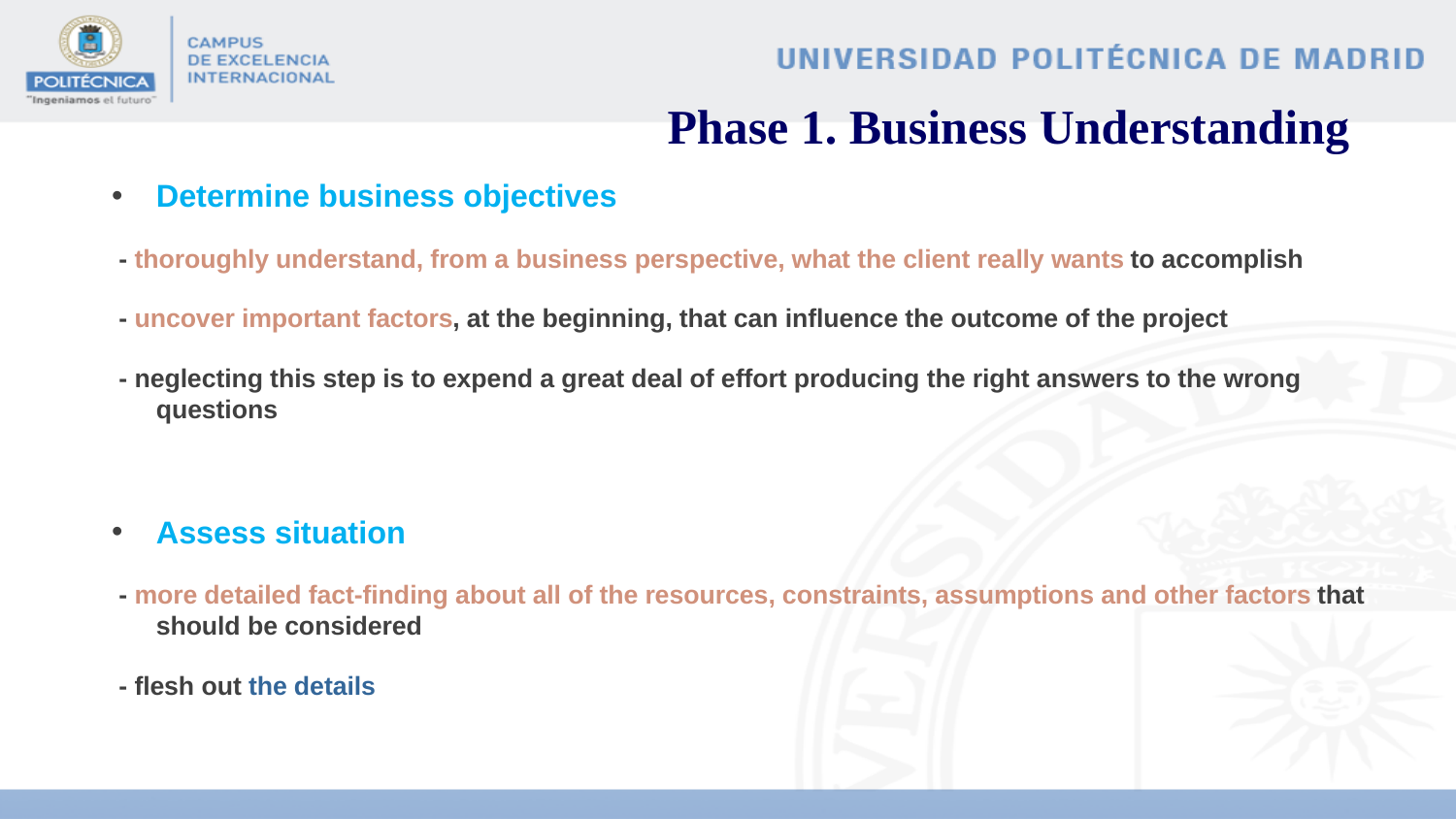

# Phase 1. Business Understanding
Determine business objectives
 - thoroughly understand, from a business perspective, what the client really wants to accomplish
 - uncover important factors, at the beginning, that can influence the outcome of the project
 - neglecting this step is to expend a great deal of effort producing the right answers to the wrong questions

Assess situation
 - more detailed fact-finding about all of the resources, constraints, assumptions and other factors that should be considered
 - flesh out the details